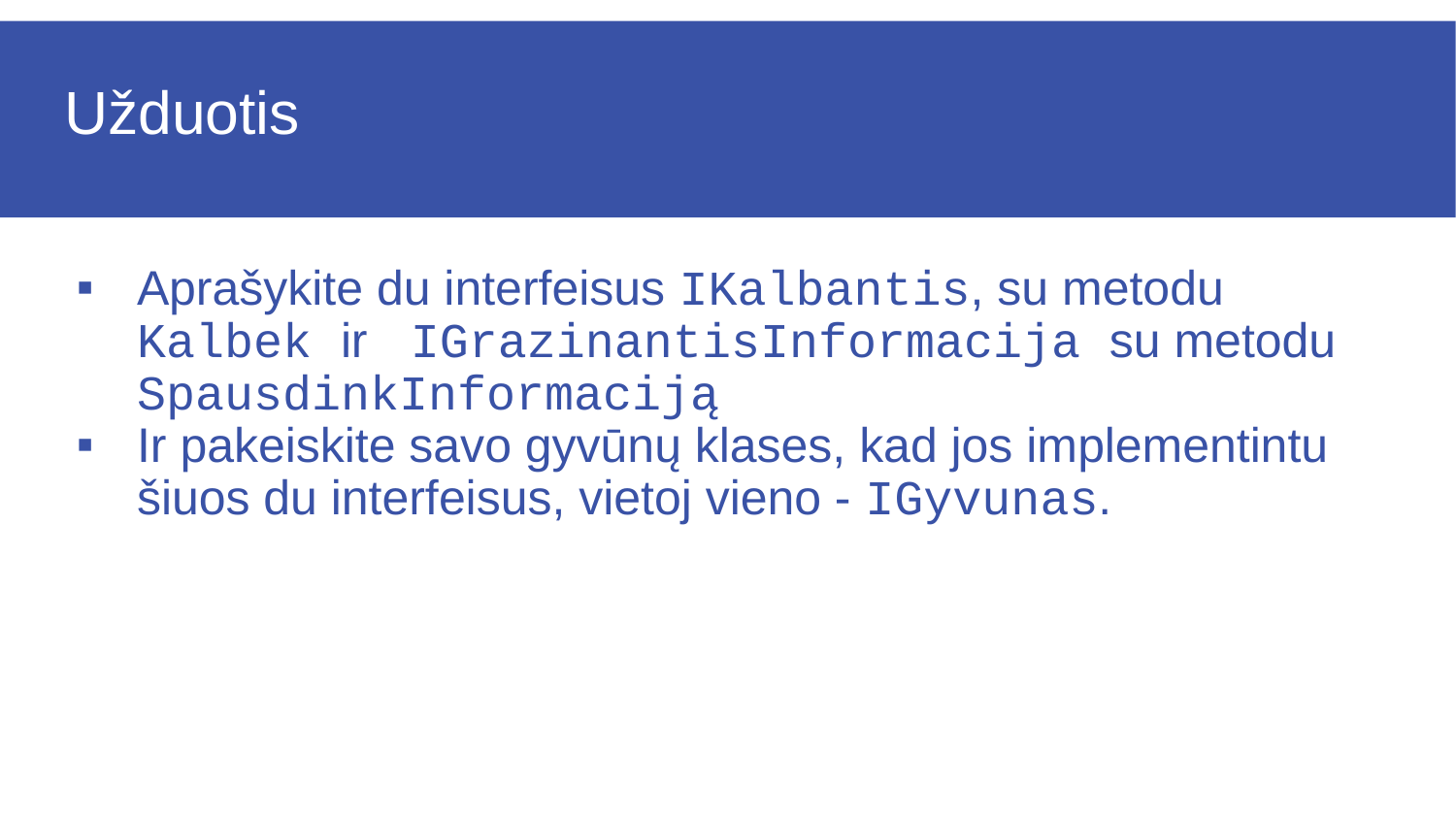

# Užduotis
Aprašykite du interfeisus IKalbantis, su metodu Kalbek ir  IGrazinantisInformacija su metodu SpausdinkInformaciją
Ir pakeiskite savo gyvūnų klases, kad jos implementintu šiuos du interfeisus, vietoj vieno - IGyvunas.